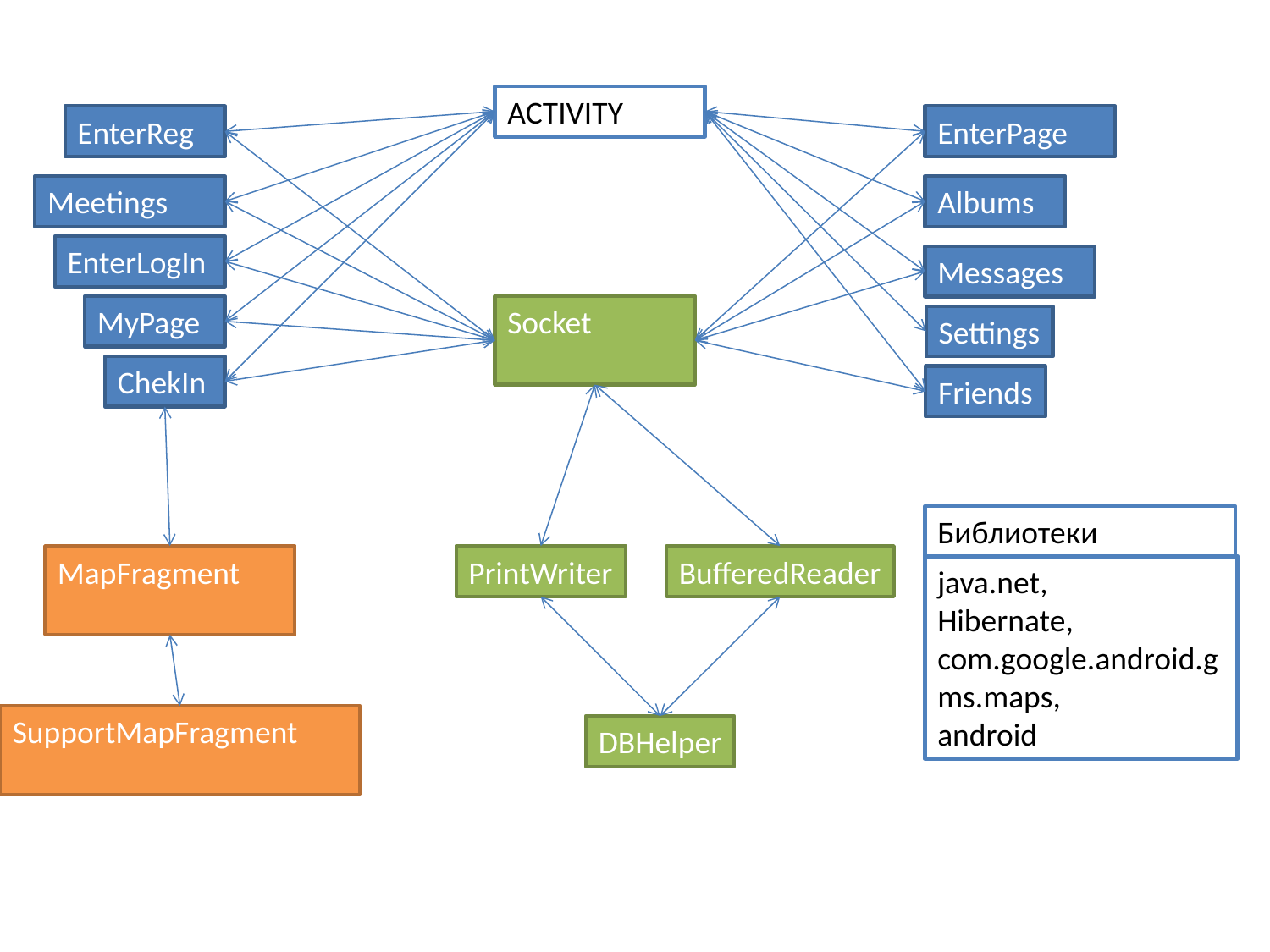

ACTIVITY
EnterReg
EnterPage
Meetings
Albums
EnterLogIn
Messages
MyPage
Socket

Settings
ChekIn
Friends
Библиотеки
MapFragment

PrintWriter
BufferedReader
java.net,
Hibernate, com.google.android.gms.maps,
android
SupportMapFragment

DBHelper